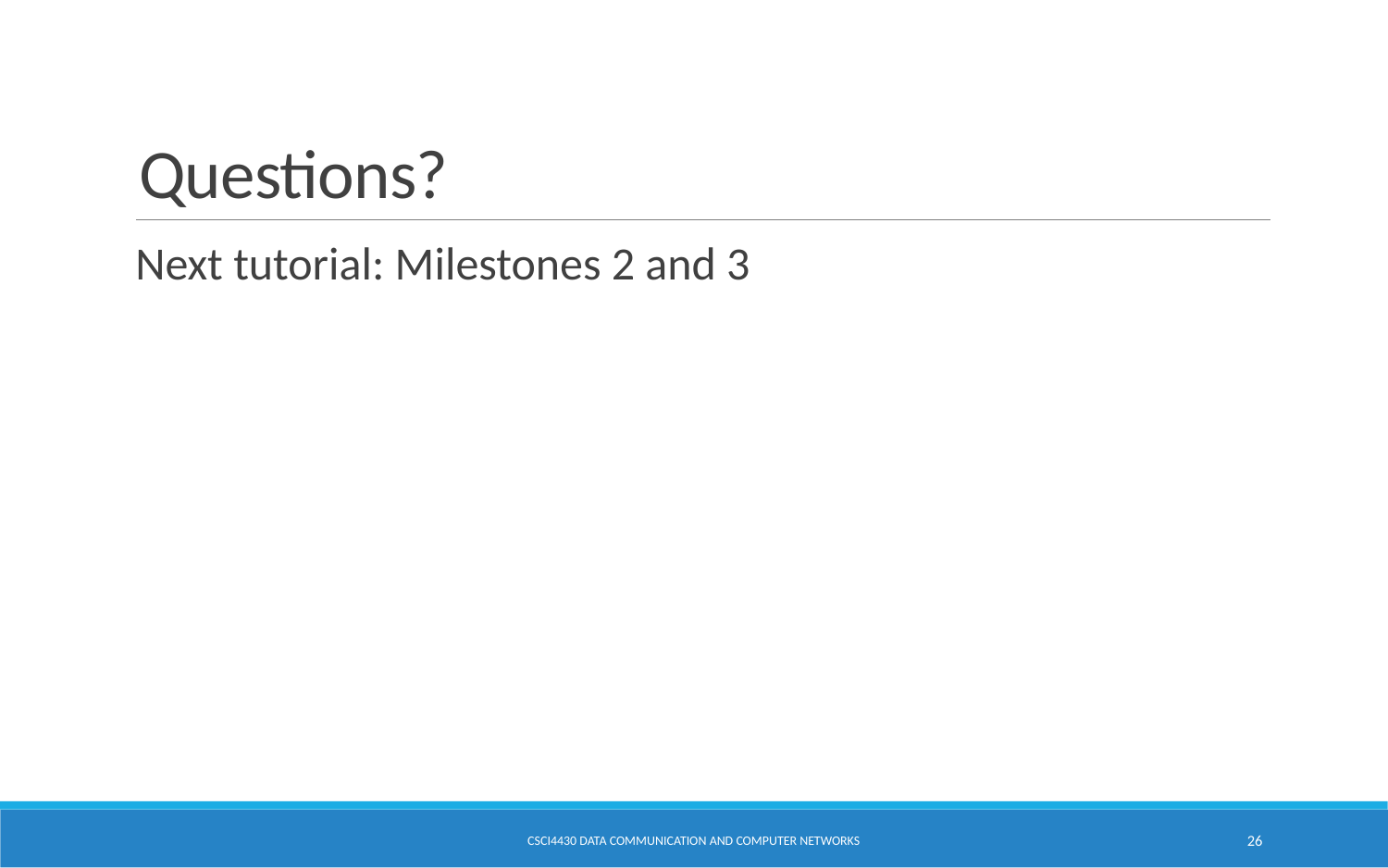

# Questions?
Next tutorial: Milestones 2 and 3
CSCI4430 Data Communication and Computer Networks
26